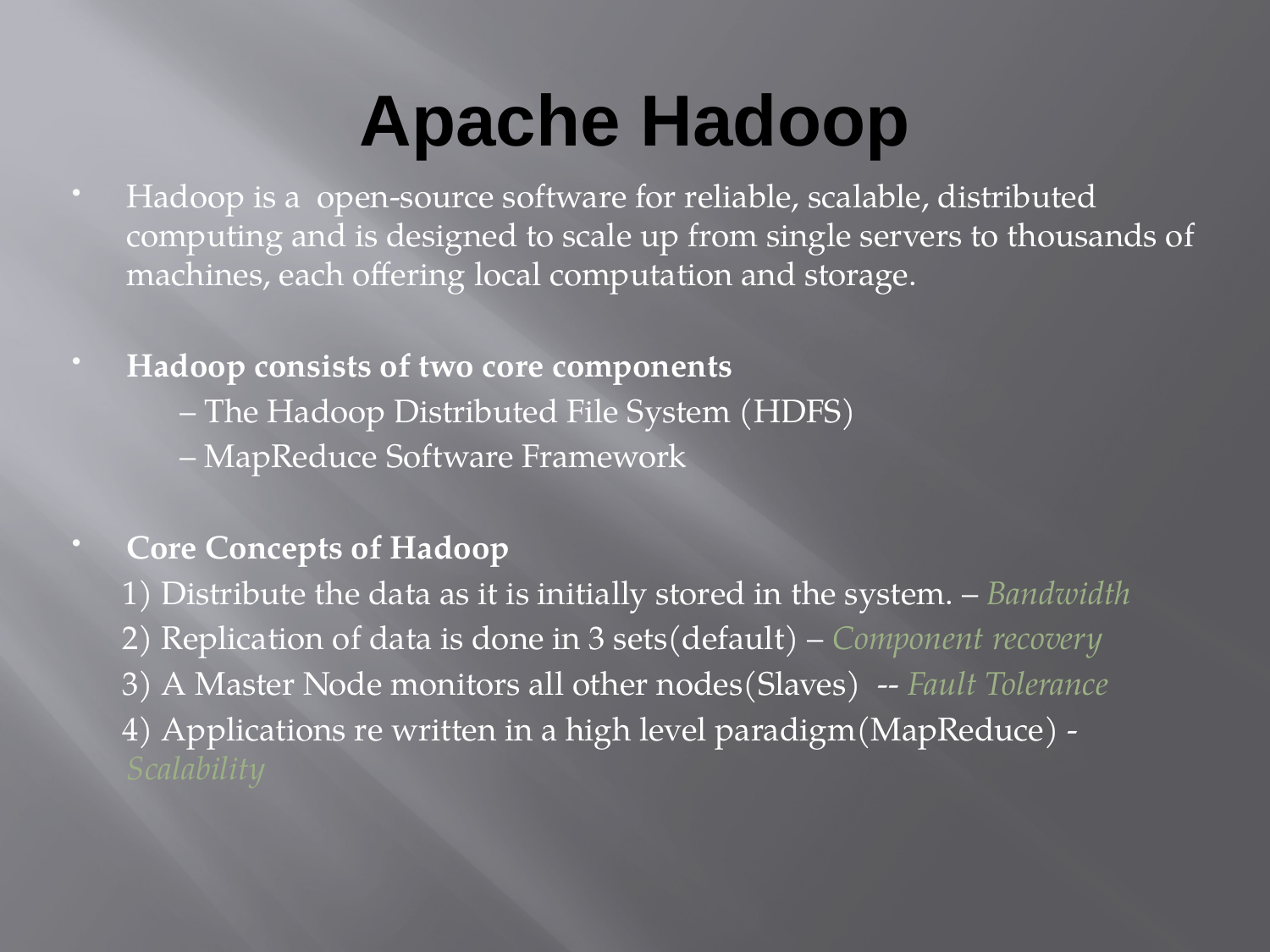

# Apache Hadoop
Hadoop is a  open-source software for reliable, scalable, distributed computing and is designed to scale up from single servers to thousands of machines, each offering local computation and storage.

Hadoop consists of two core components
             – The Hadoop Distributed File System (HDFS)
             – MapReduce Software Framework

Core Concepts of Hadoop
      1) Distribute the data as it is initially stored in the system. – Bandwidth
      2) Replication of data is done in 3 sets(default) – Component recovery
      3) A Master Node monitors all other nodes(Slaves)  -- Fault Tolerance
      4) Applications re written in a high level paradigm(MapReduce) - Scalability